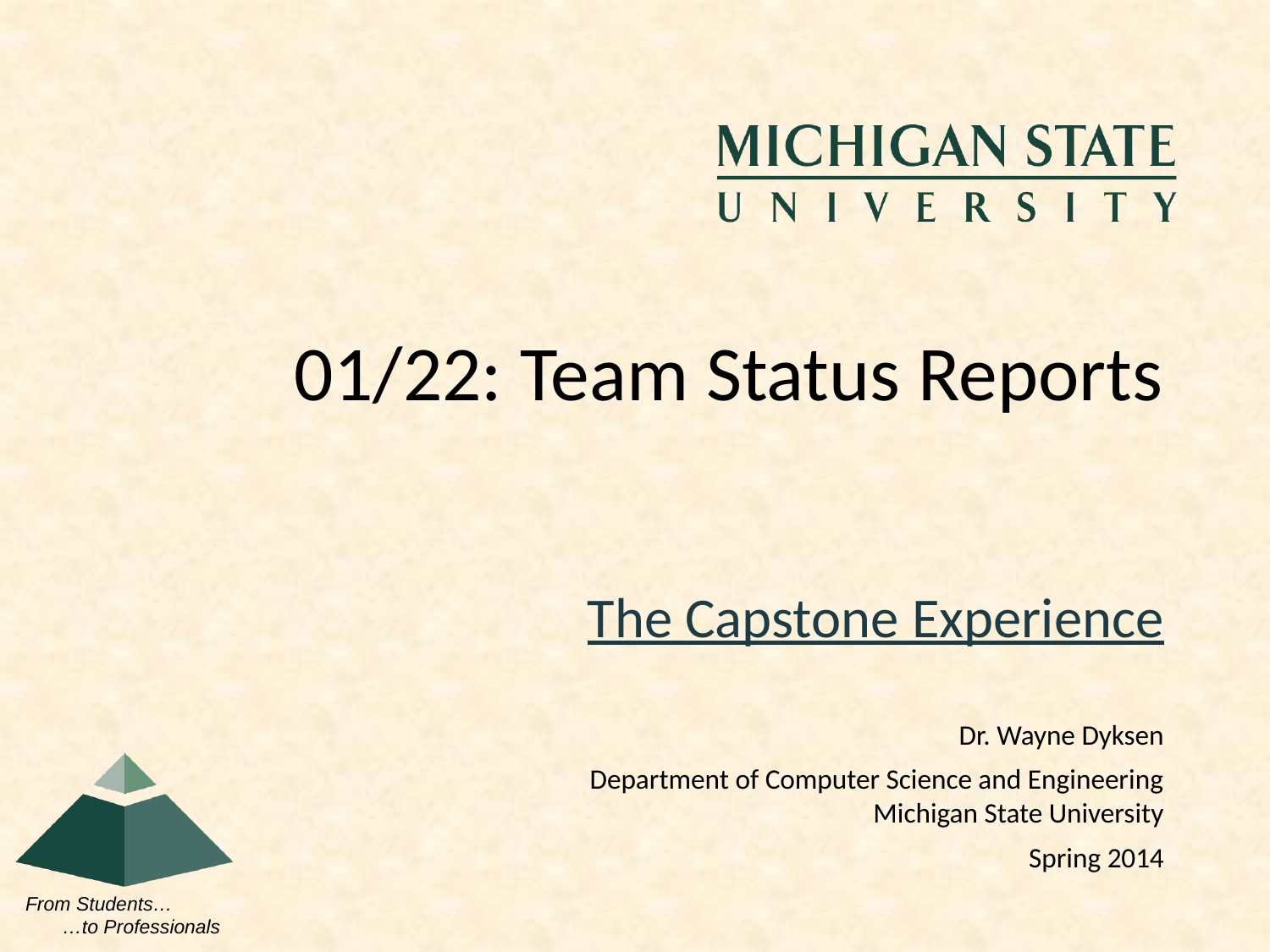

# 01/22: Team Status Reports
Dr. Wayne Dyksen
Department of Computer Science and Engineering
Michigan State University
Spring 2014